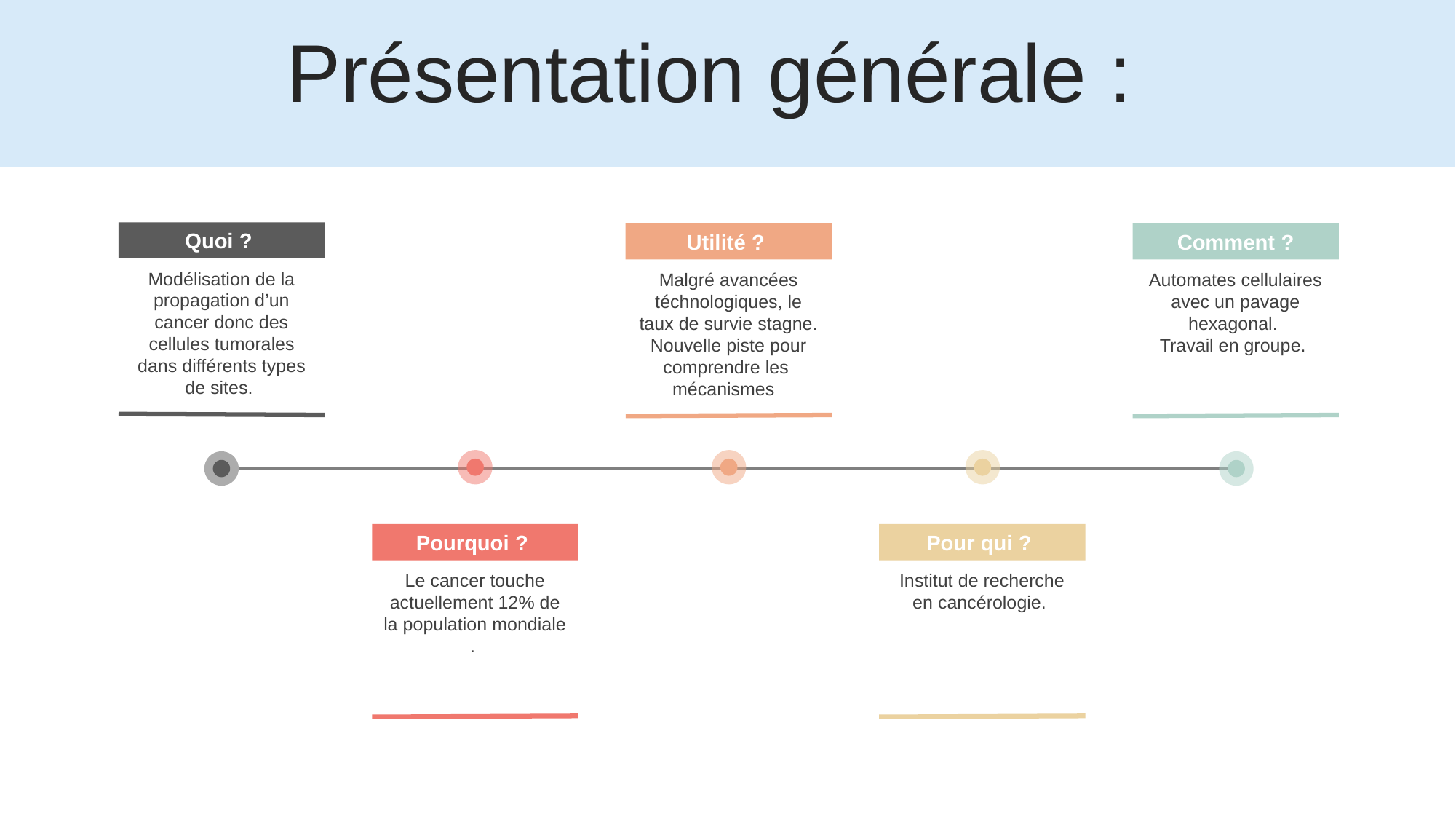

Présentation générale :
Quoi ?
Modélisation de la propagation d’un cancer donc des cellules tumorales dans différents types de sites.
Utilité ?
Malgré avancées téchnologiques, le taux de survie stagne. Nouvelle piste pour comprendre les  mécanismes
Comment ?
Automates cellulaires avec un pavage hexagonal.
Travail en groupe.

Pourquoi ?
Le cancer touche actuellement 12% de la population mondiale .
Pour qui ?
Institut de recherche en cancérologie.